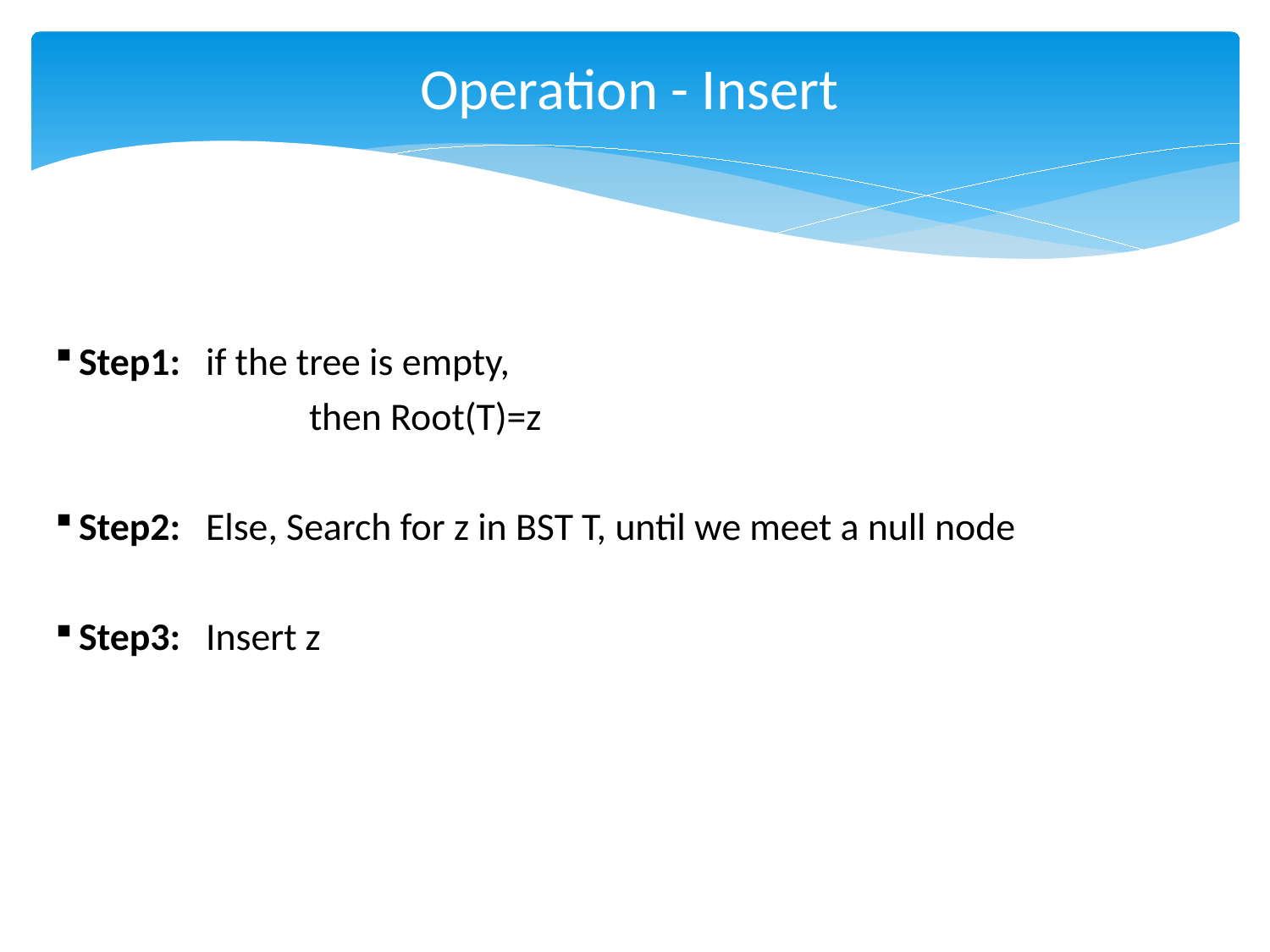

# Operation - Insert
Step1: 	if the tree is empty,
		then Root(T)=z

Step2: 	Else, Search for z in BST T, until we meet a null node

Step3: 	Insert z
11